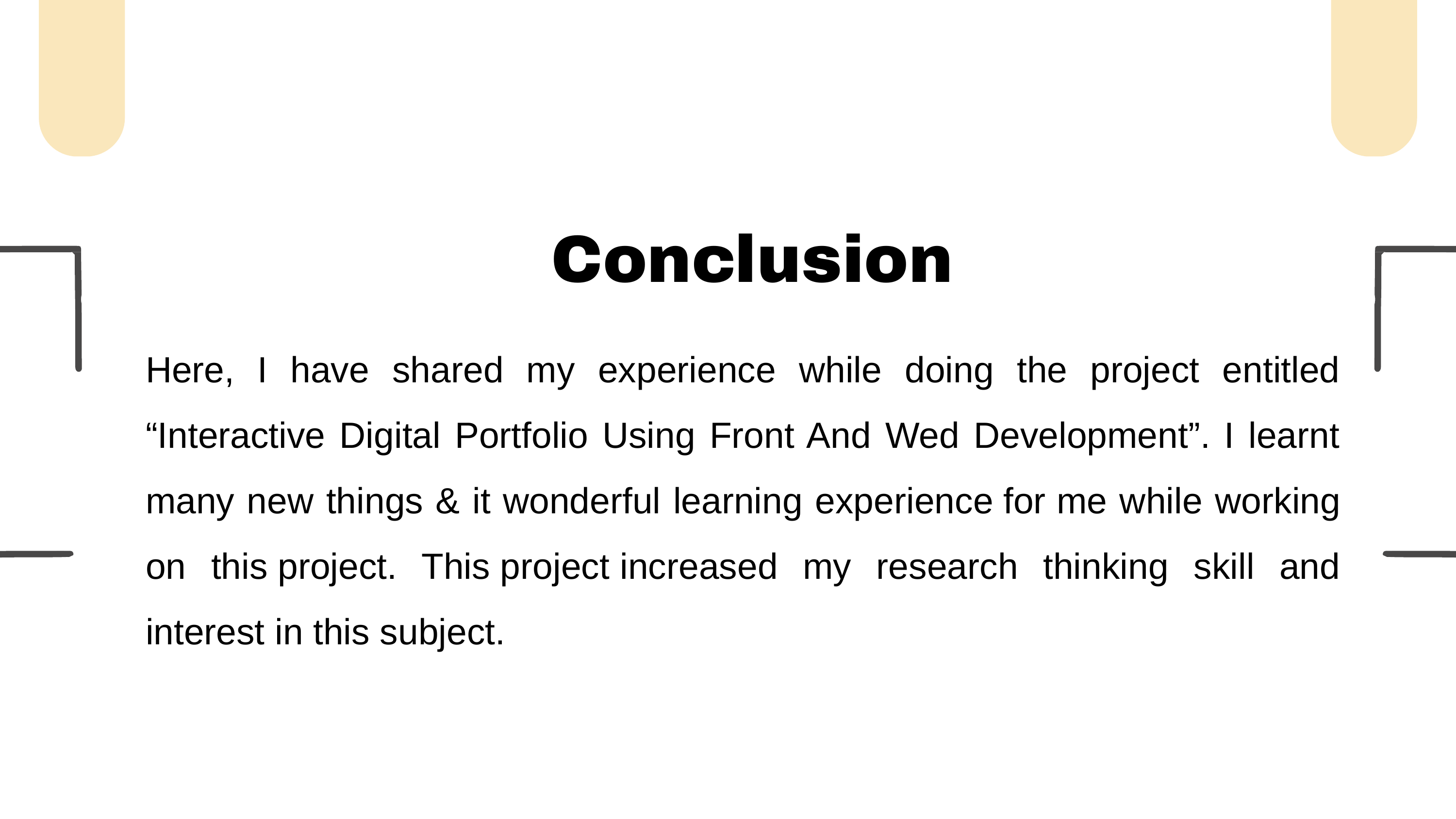

# Conclusion

Here, I have shared my experience while doing the project entitled “Interactive Digital Portfolio Using Front And Wed Development”. I learnt many new things & it wonderful learning experience for me while working on this project. This project increased my research thinking skill and interest in this subject.